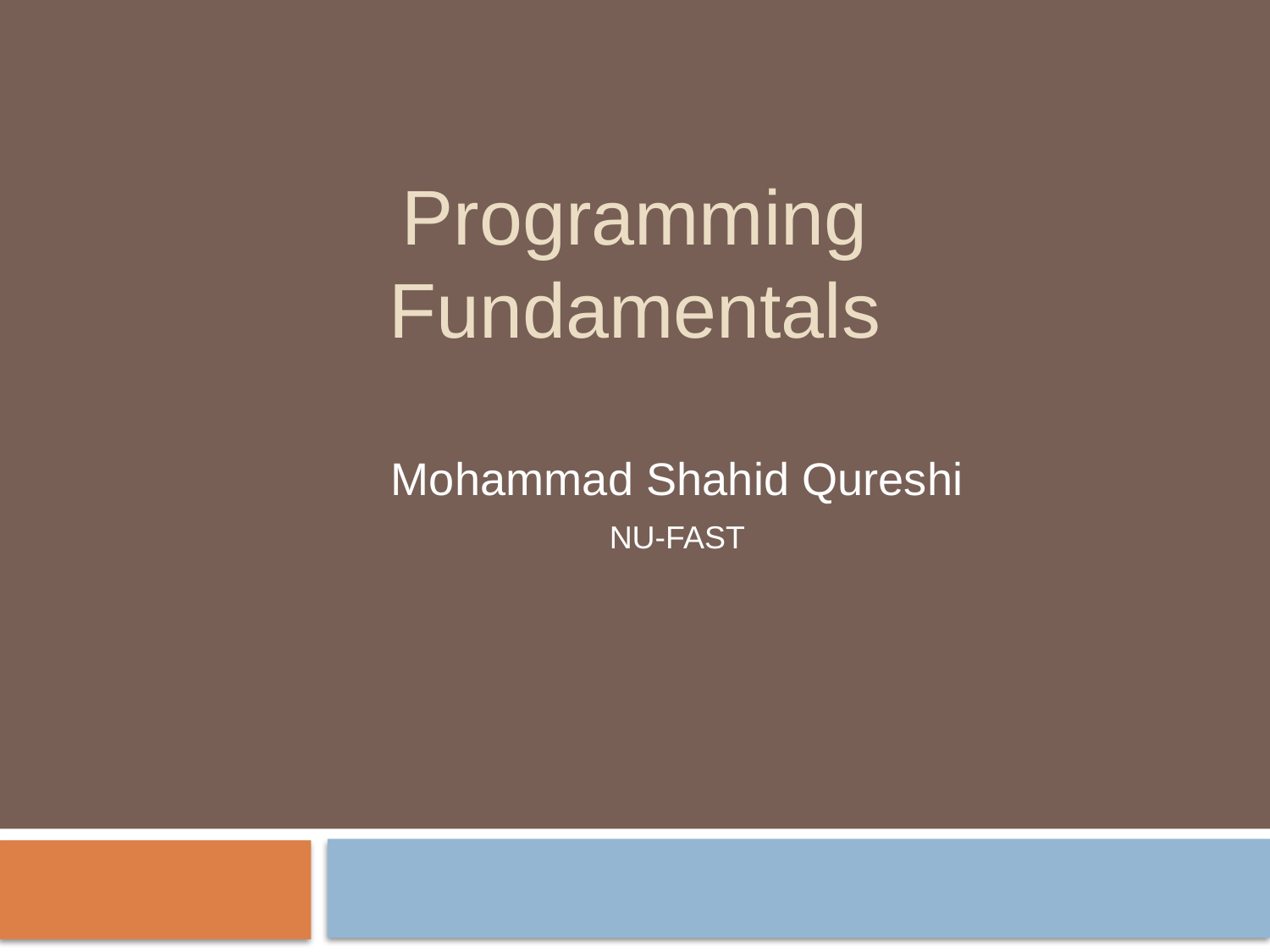

# Programming Fundamentals
Mohammad Shahid Qureshi
NU-FAST